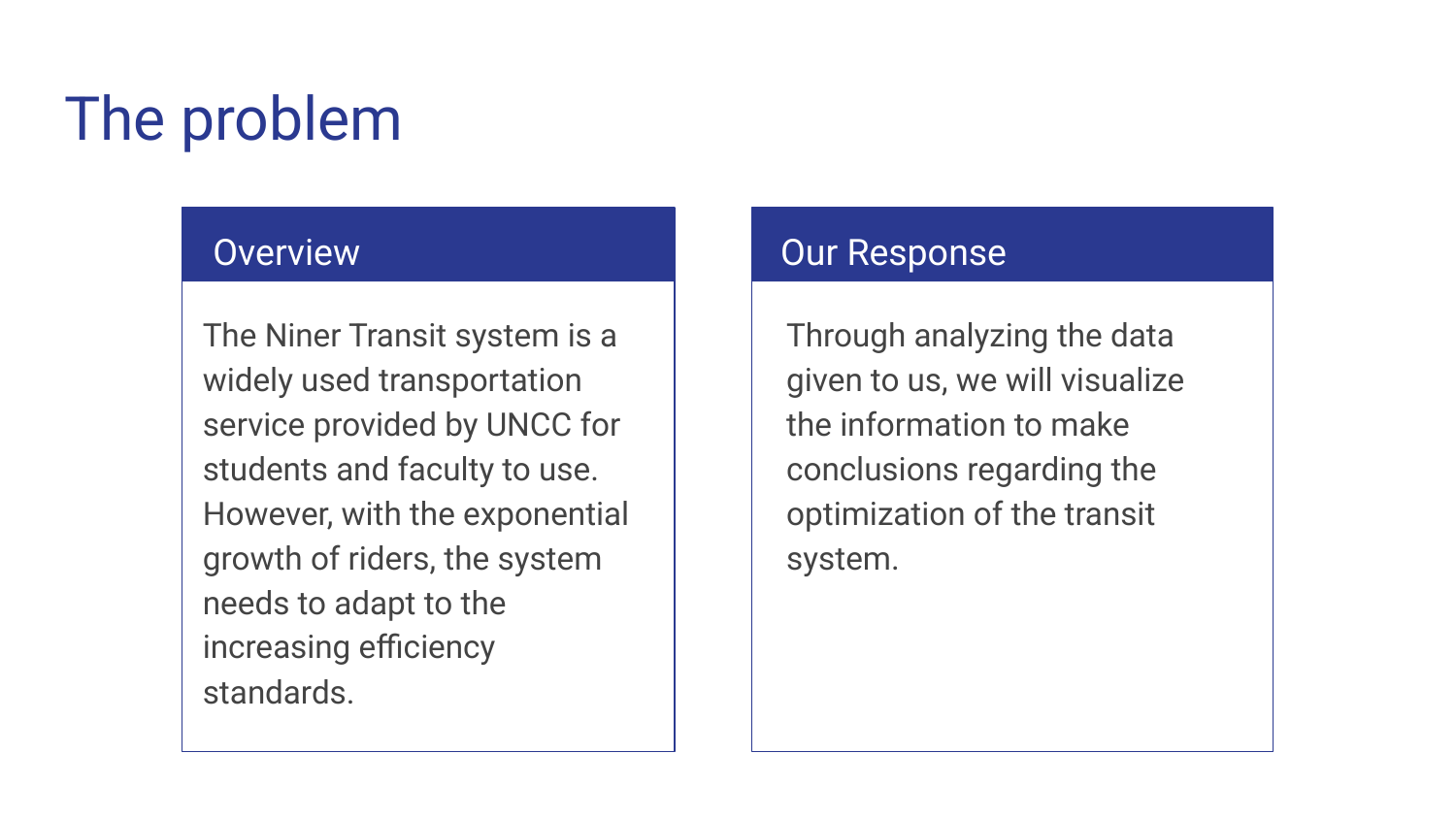

# The problem

Overview

Our Response
The Niner Transit system is a widely used transportation service provided by UNCC for students and faculty to use. However, with the exponential growth of riders, the system needs to adapt to the increasing efficiency standards.
Through analyzing the data given to us, we will visualize the information to make conclusions regarding the optimization of the transit system.